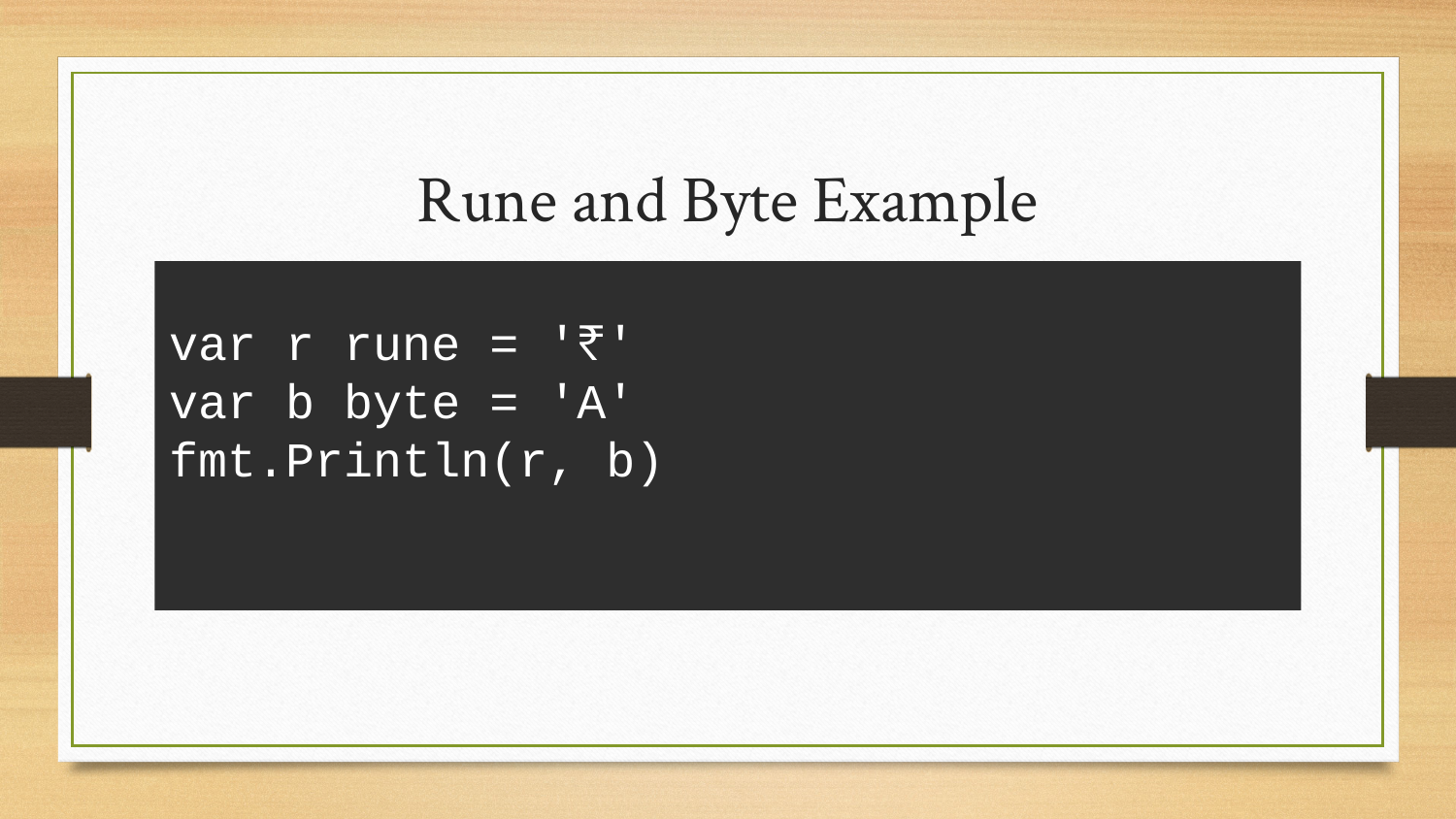

# Rune and Byte Example

var r rune = '₹'
var b byte = 'A'
fmt.Println(r, b)